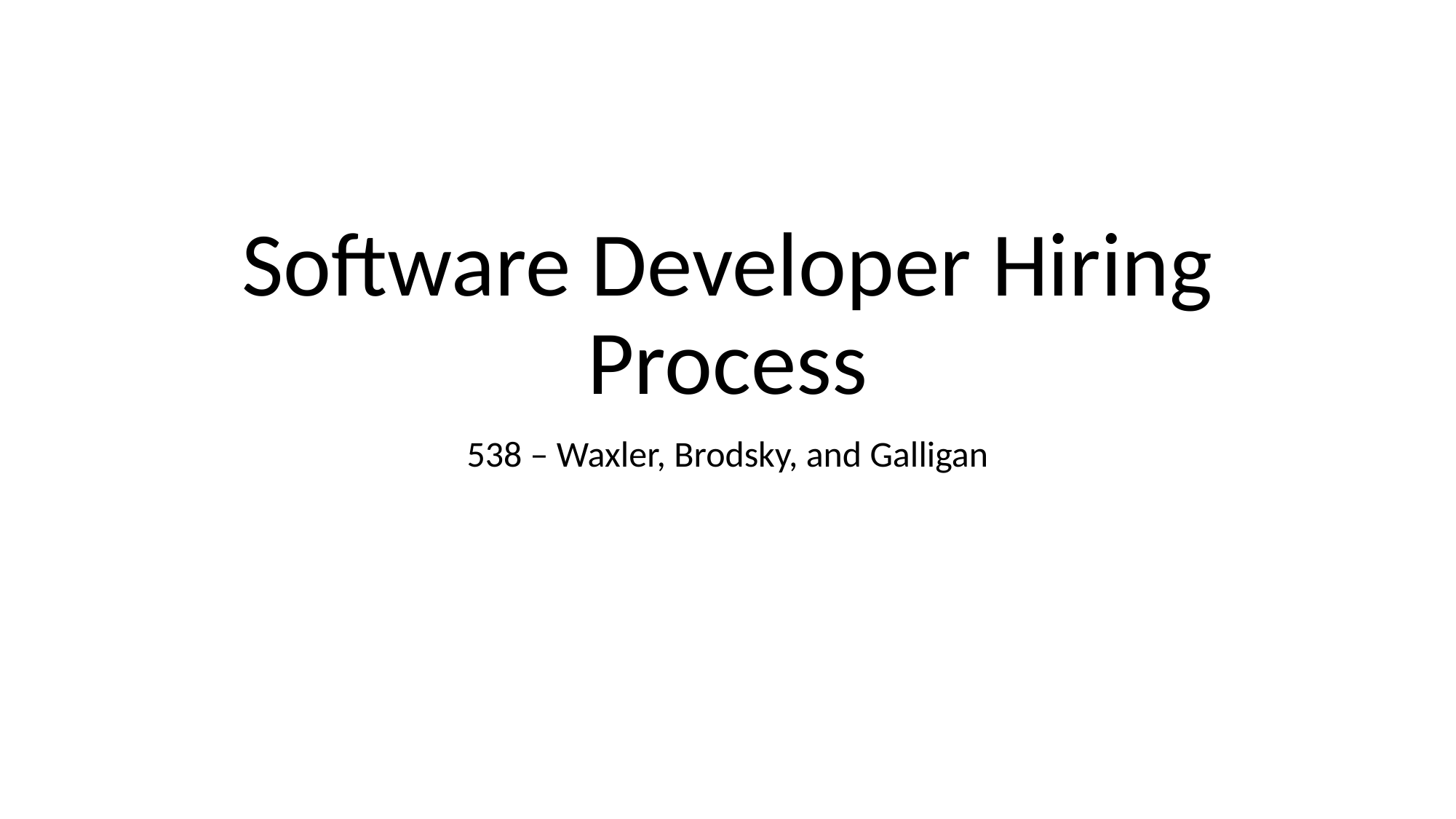

# Software Developer Hiring Process
538 – Waxler, Brodsky, and Galligan